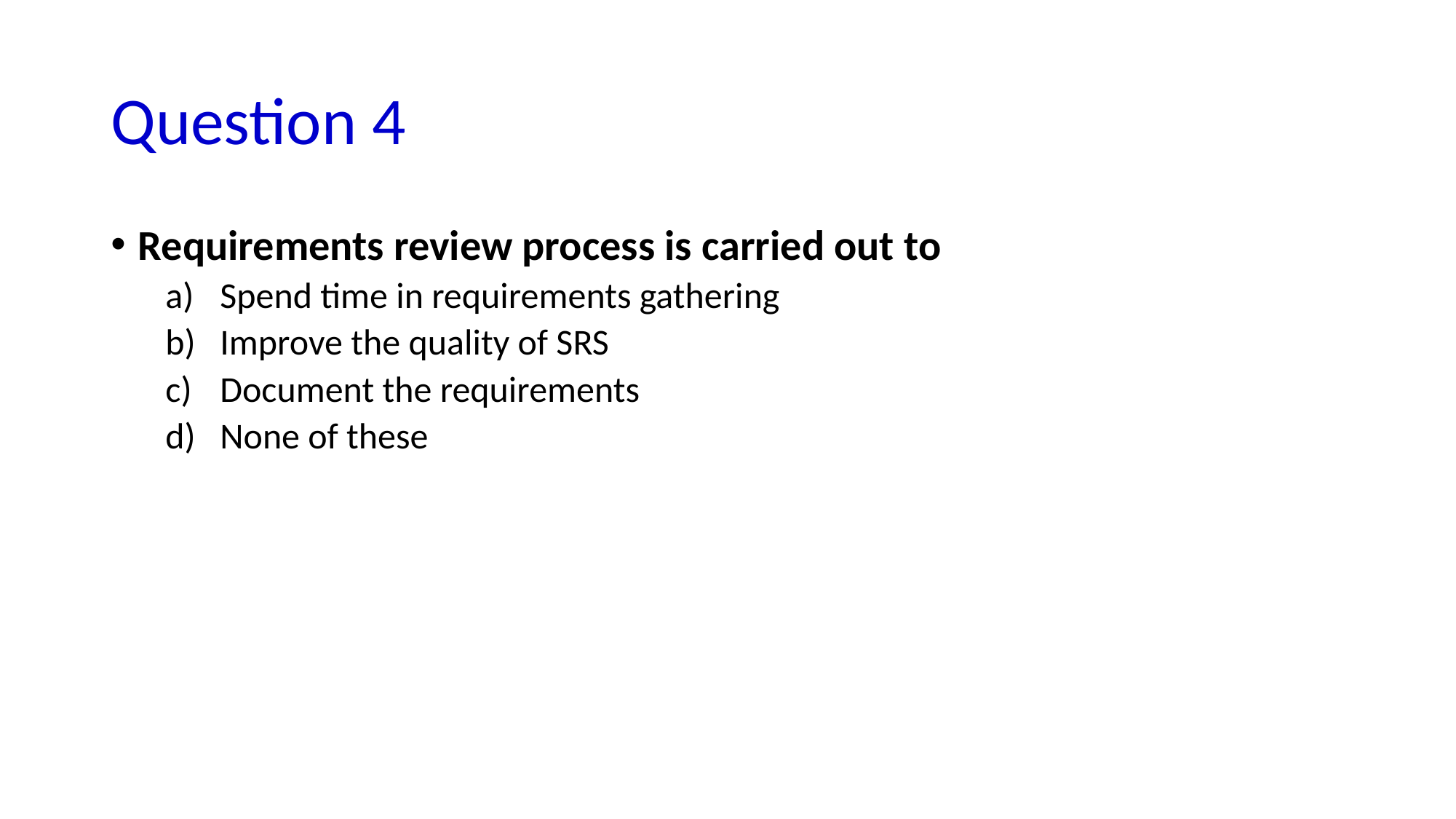

# Question 4
Requirements review process is carried out to
Spend time in requirements gathering
Improve the quality of SRS
Document the requirements
None of these